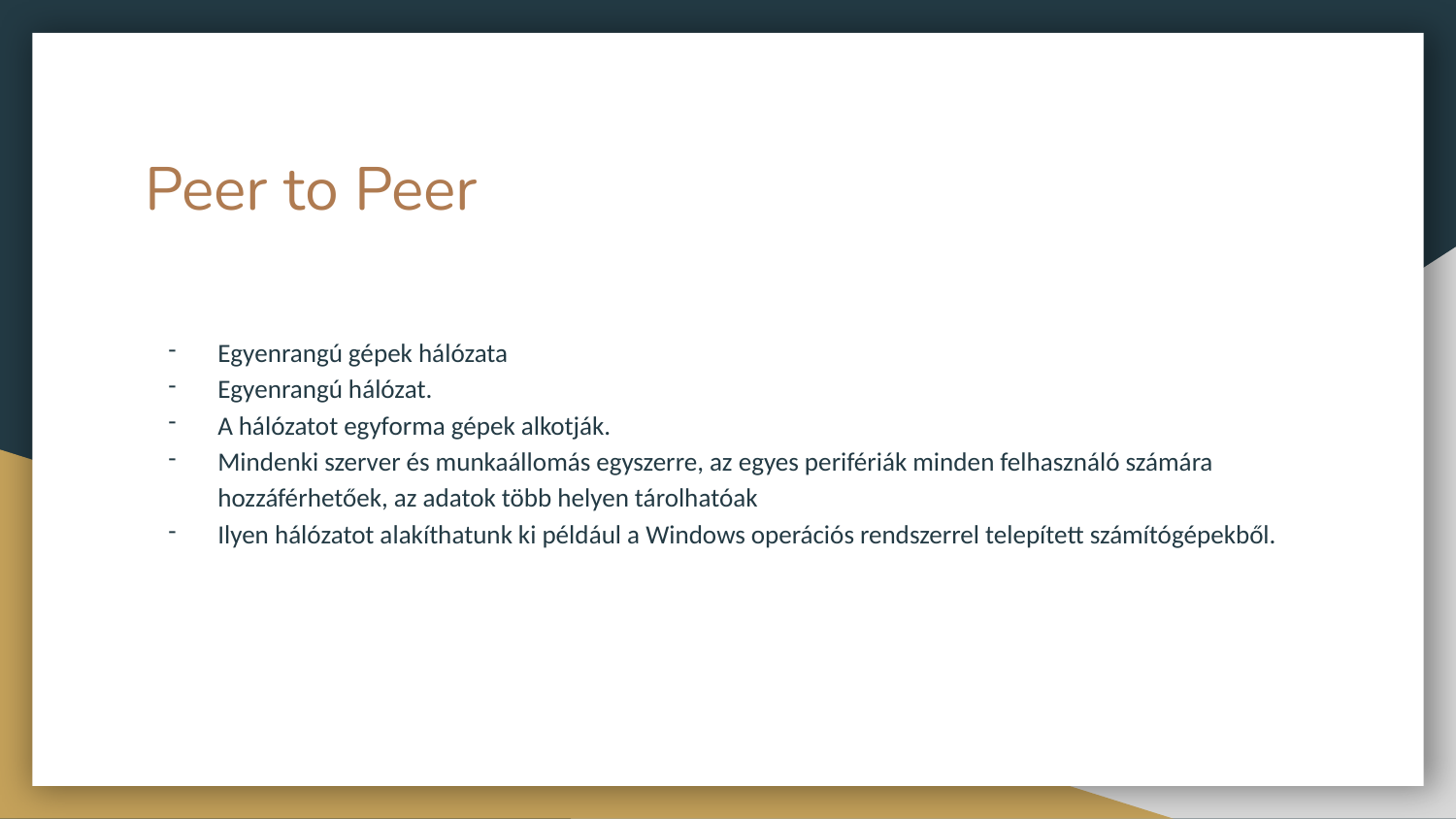

# Peer to Peer
Egyenrangú gépek hálózata
Egyenrangú hálózat.
A hálózatot egyforma gépek alkotják.
Mindenki szerver és munkaállomás egyszerre, az egyes perifériák minden felhasználó számára hozzáférhetőek, az adatok több helyen tárolhatóak
Ilyen hálózatot alakíthatunk ki például a Windows operációs rendszerrel telepített számítógépekből.